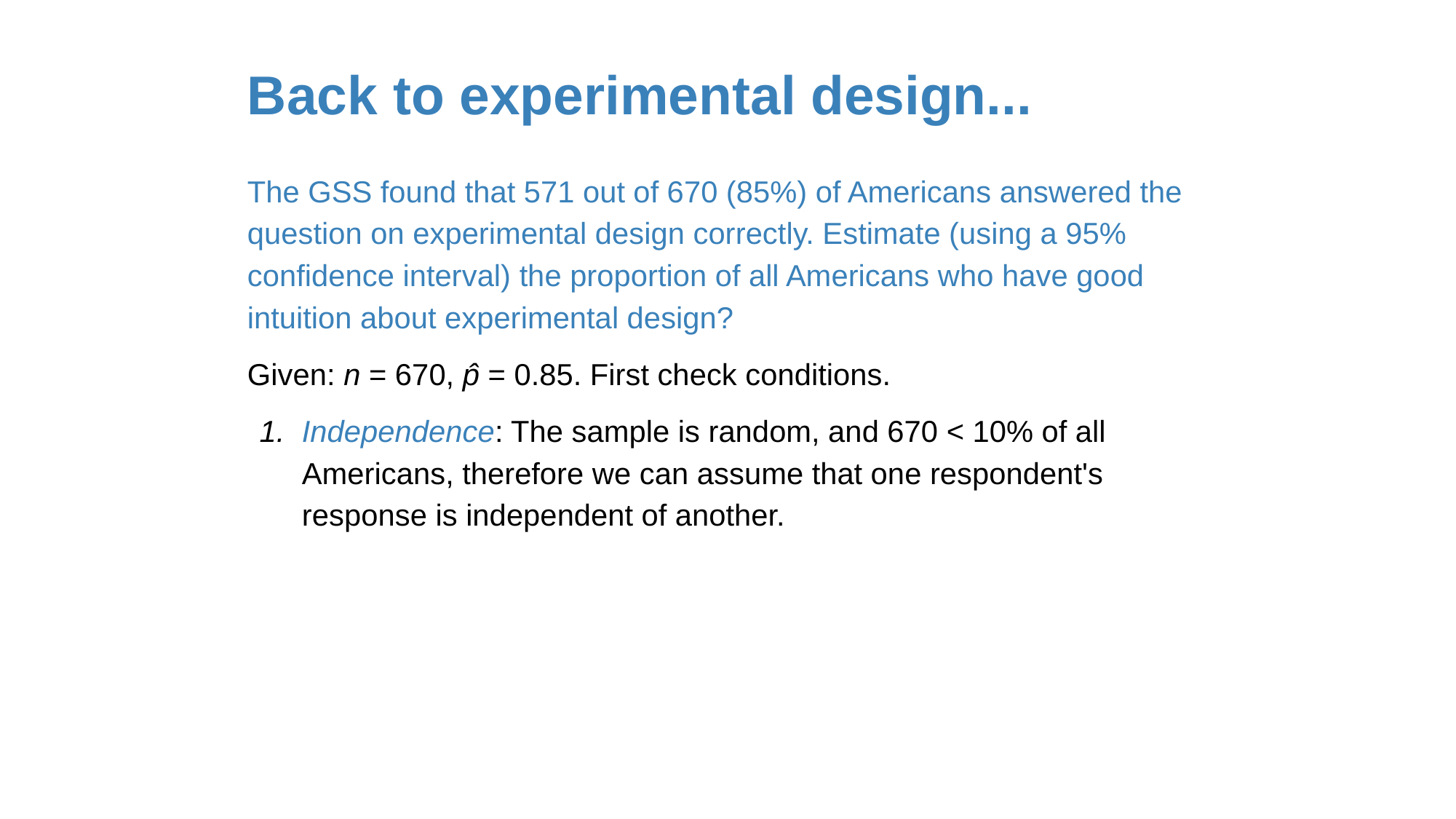

# Back to experimental design...
The GSS found that 571 out of 670 (85%) of Americans answered the question on experimental design correctly. Estimate (using a 95% confidence interval) the proportion of all Americans who have good intuition about experimental design?
Given: n = 670, p̂ = 0.85. First check conditions.
Independence: The sample is random, and 670 < 10% of all Americans, therefore we can assume that one respondent's response is independent of another.